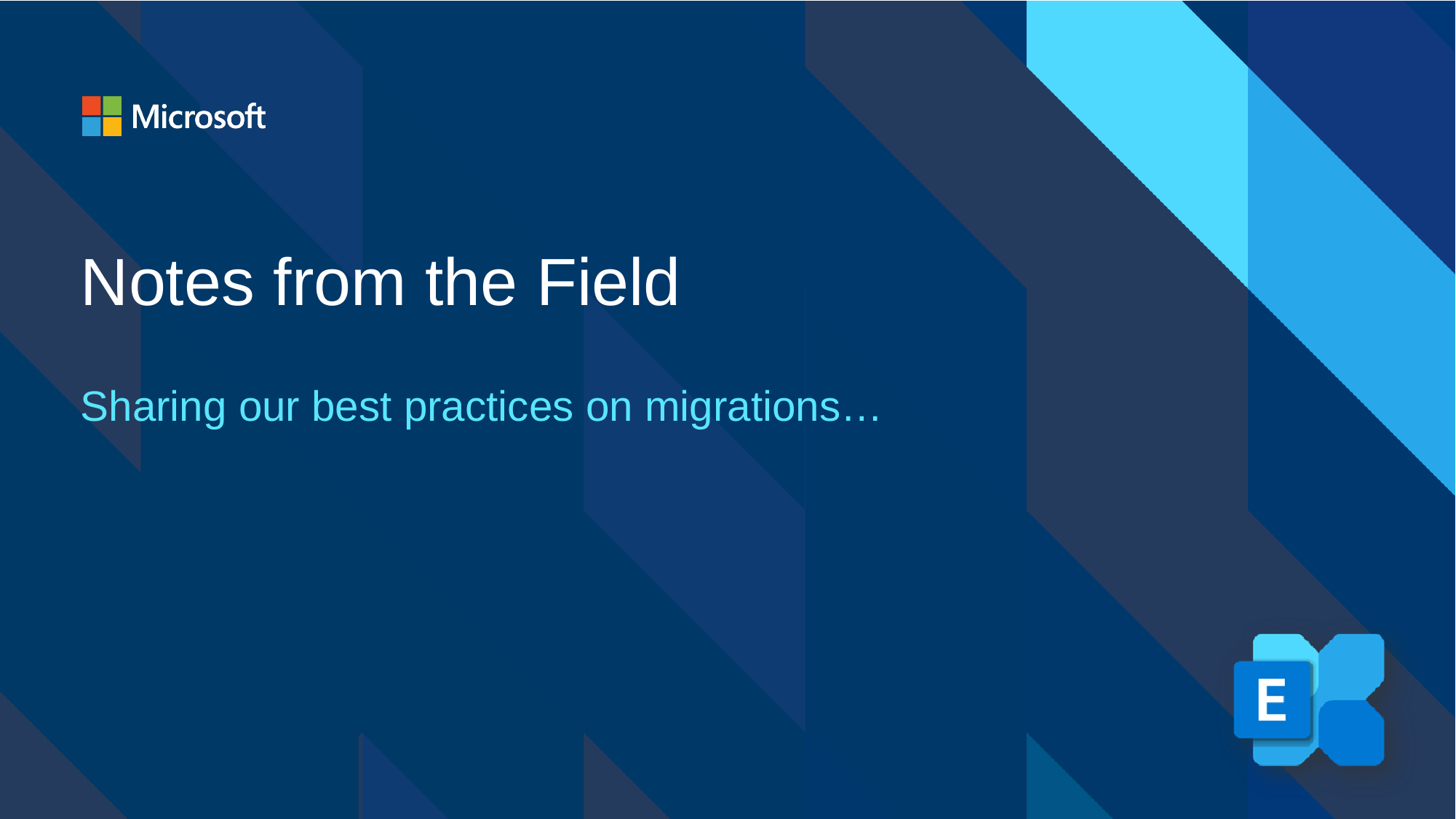

# Notes from the Field
Sharing our best practices on migrations…